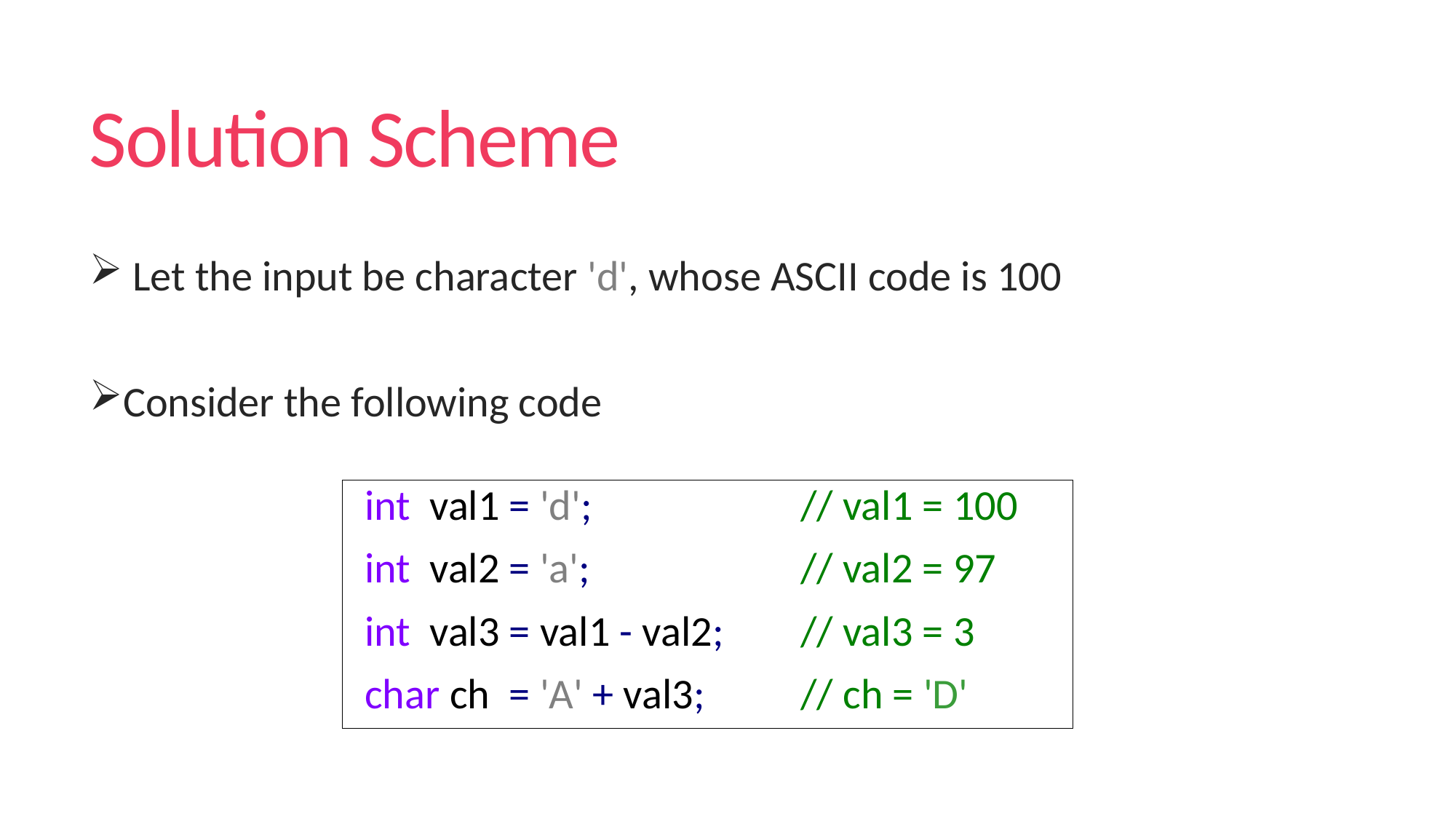

# Solution Scheme
 Let the input be character 'd', whose ASCII code is 100

Consider the following code

int  val1 = 'd';		// val1 = 100
int  val2 = 'a';		// val2 = 97
int  val3 = val1 - val2;	// val3 = 3
char ch  = 'A' + val3;	// ch = 'D'